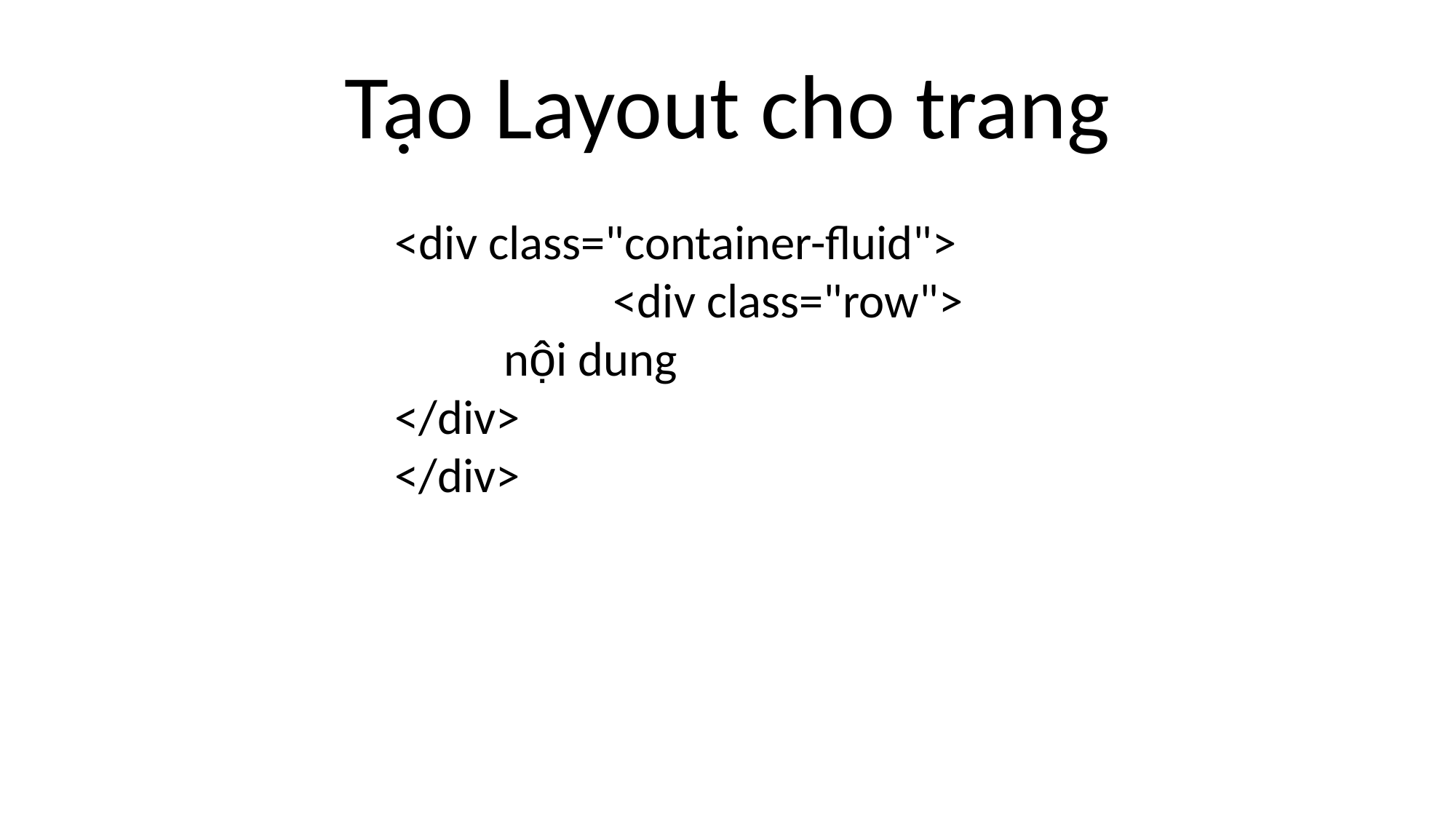

# Tạo Layout cho trang
<div class="container-fluid">
    		<div class="row">
	nội dung
</div>
</div>